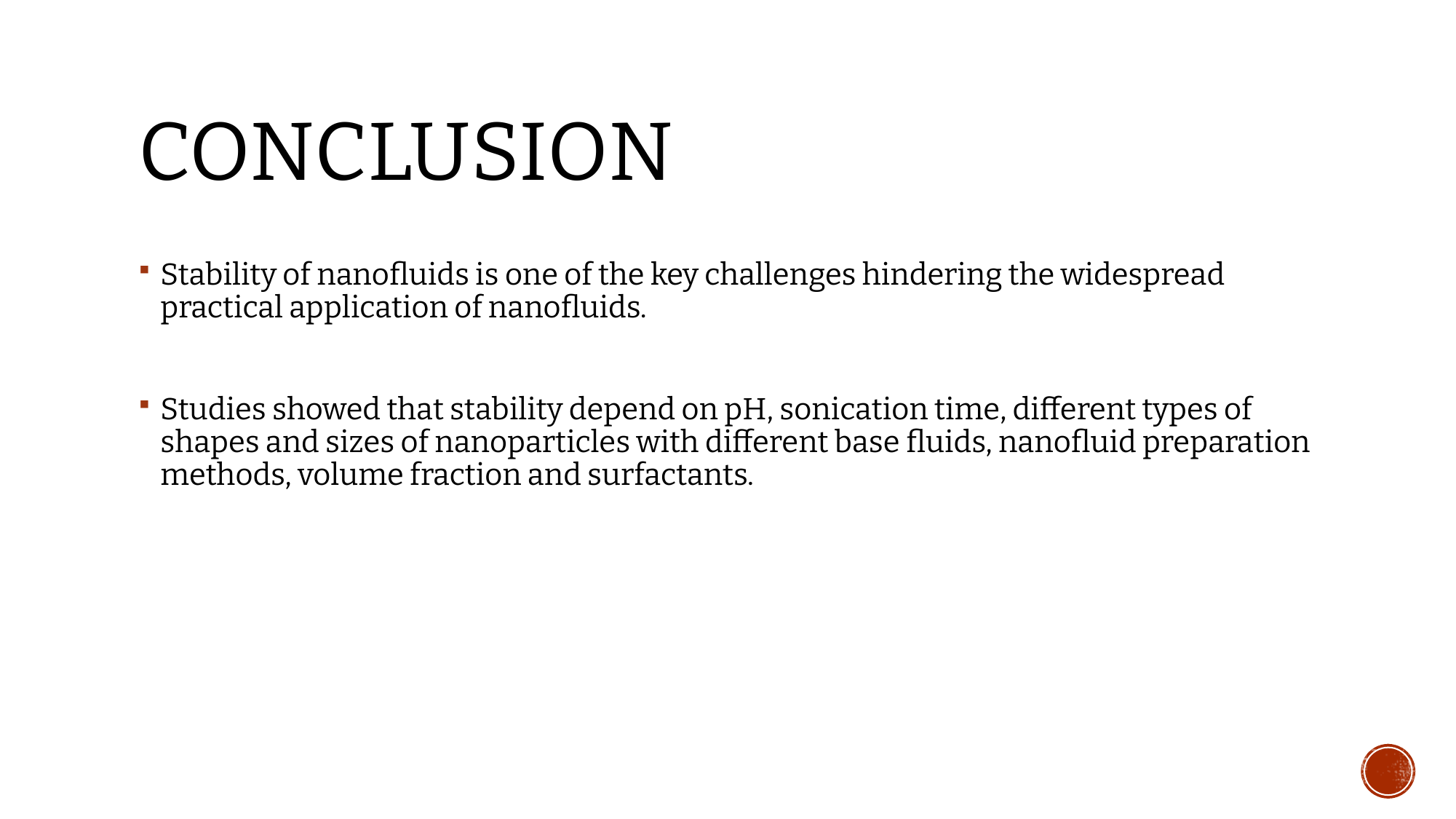

# Conclusion
Stability of nanoﬂuids is one of the key challenges hindering the widespread practical application of nanoﬂuids.

Studies showed that stability depend on pH, sonication time, different types of shapes and sizes of nanoparticles with different base ﬂuids, nanoﬂuid preparation methods, volume fraction and surfactants.